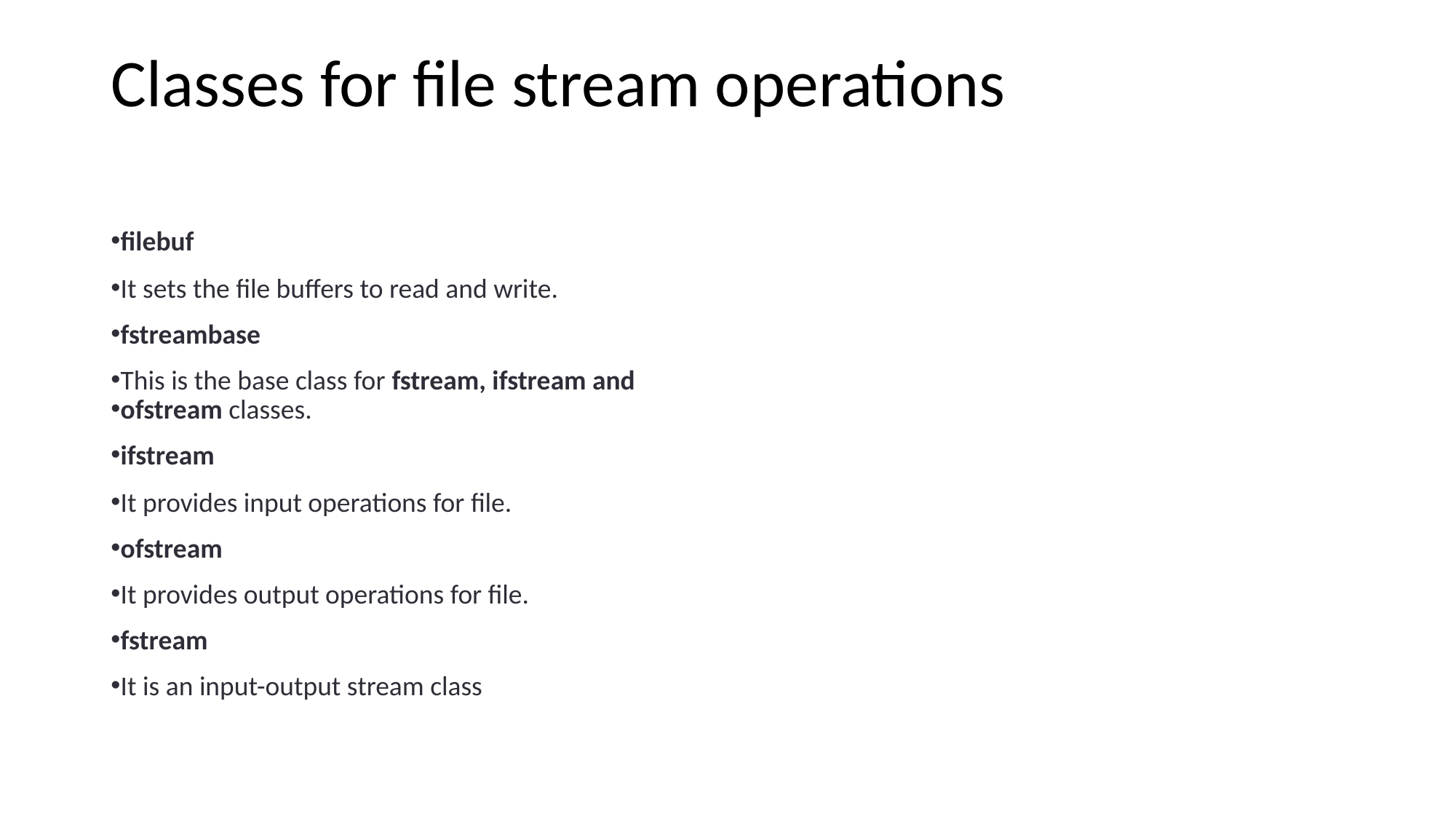

# Classes for file stream operations

filebuf
It sets the file buffers to read and write.
fstreambase
This is the base class for fstream, ifstream and
ofstream classes.
ifstream
It provides input operations for file.
ofstream
It provides output operations for file.
fstream
It is an input-output stream class